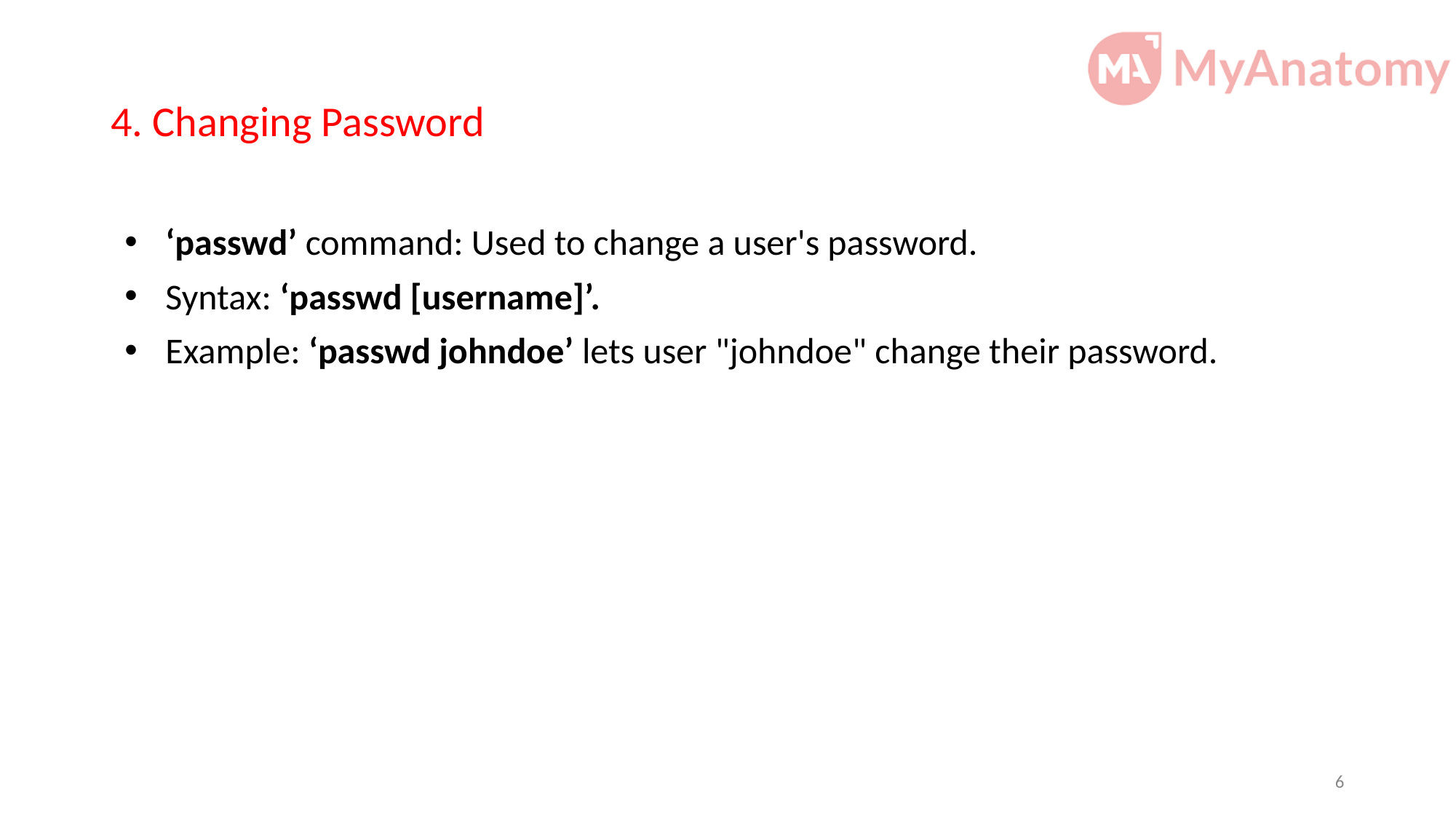

# 4. Changing Password
‘passwd’ command: Used to change a user's password.
Syntax: ‘passwd [username]’.
Example: ‘passwd johndoe’ lets user "johndoe" change their password.
6